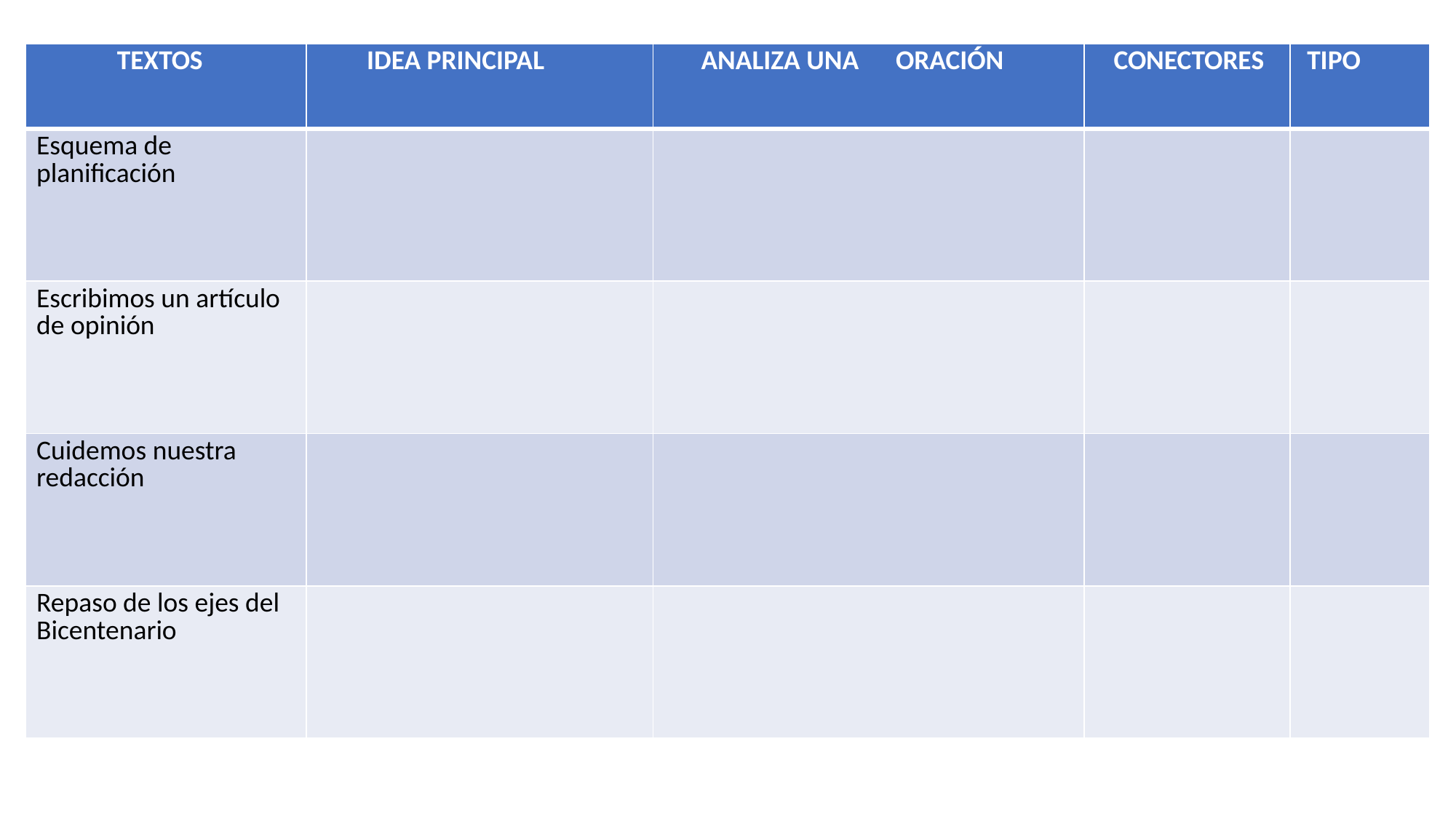

| TEXTOS | IDEA PRINCIPAL | ANALIZA UNA ORACIÓN | CONECTORES | TIPO |
| --- | --- | --- | --- | --- |
| Esquema de planificación |  |  |  |  |
| Escribimos un artículo de opinión |  |  |  |  |
| Cuidemos nuestra redacción |  |  |  |  |
| Repaso de los ejes del Bicentenario |  |  |  |  |
#